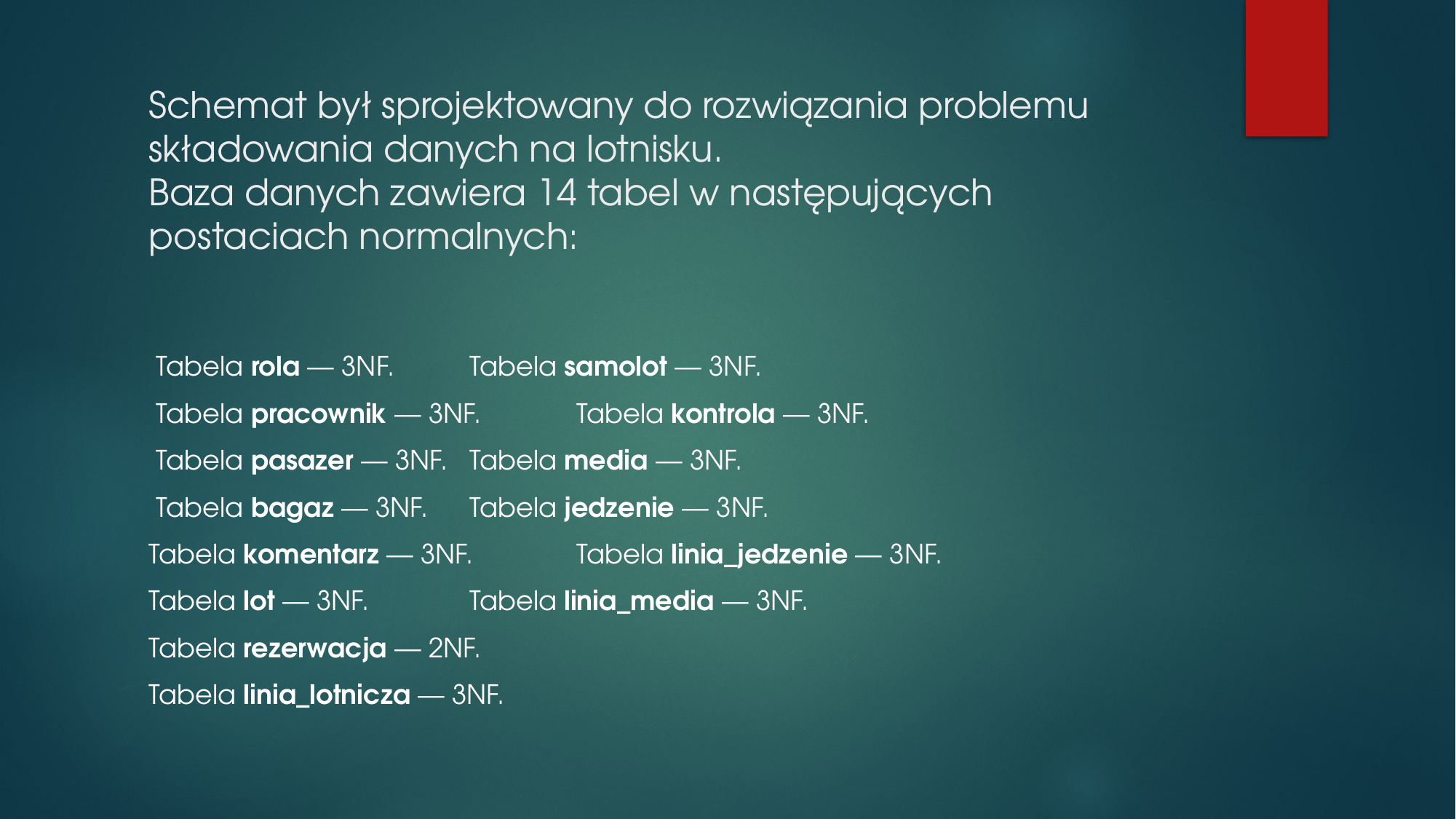

# Schemat był sprojektowany do rozwiązania problemu składowania danych na lotnisku. Baza danych zawiera 14 tabel w następujących postaciach normalnych:

 Tabela rola — 3NF.					Tabela samolot — 3NF.
 Tabela pracownik — 3NF.			Tabela kontrola — 3NF.
 Tabela pasazer — 3NF.				Tabela media — 3NF.
 Tabela bagaz — 3NF.				Tabela jedzenie — 3NF.
Tabela komentarz — 3NF.			Tabela linia_jedzenie — 3NF.
Tabela lot — 3NF.					Tabela linia_media — 3NF.
Tabela rezerwacja — 2NF.
Tabela linia_lotnicza — 3NF.